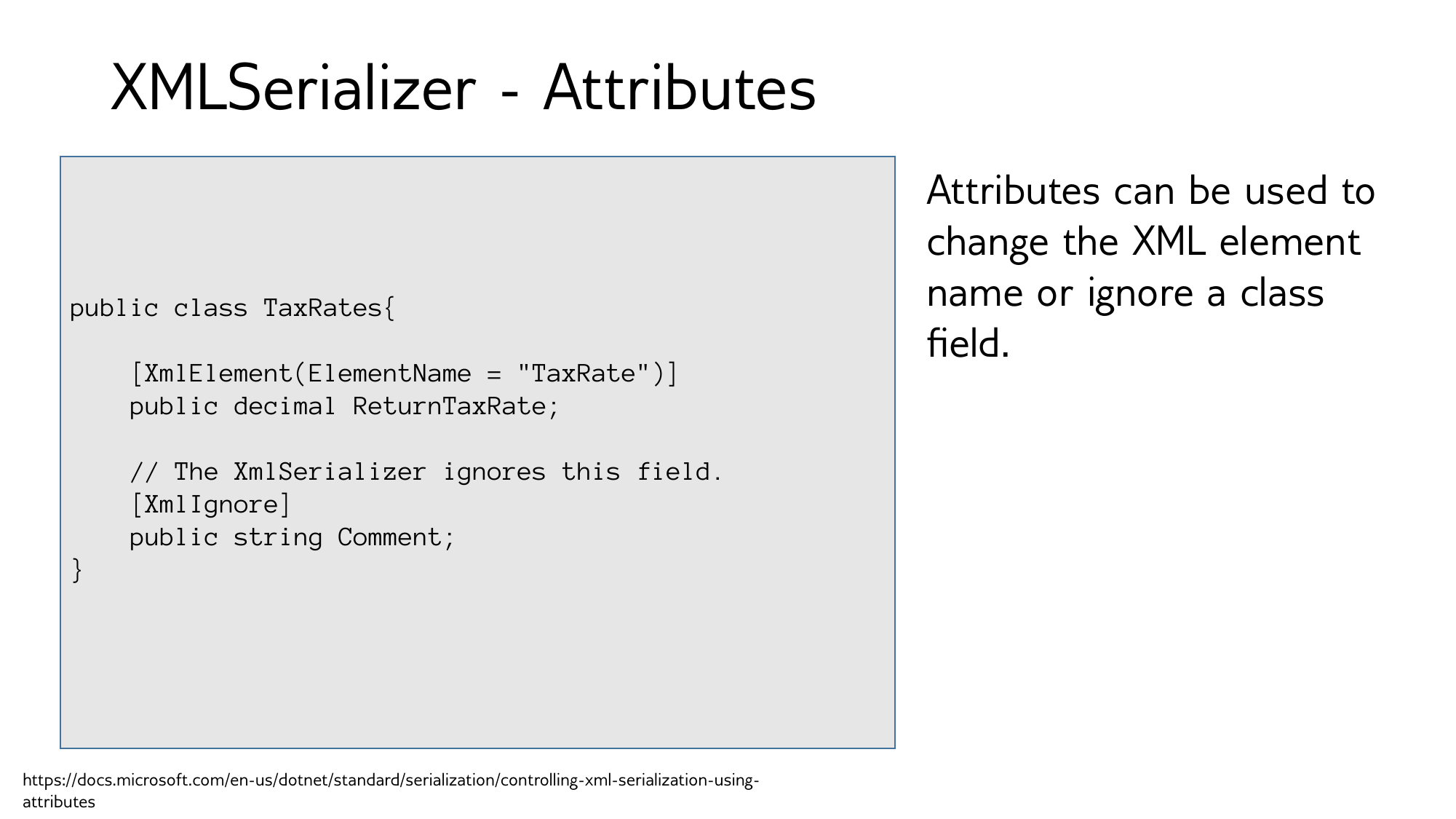

# XMLSerializer - Attributes
public class TaxRates{

    [XmlElement(ElementName = "TaxRate")]
    public decimal ReturnTaxRate;

    // The XmlSerializer ignores this field.
    [XmlIgnore]
    public string Comment;
}

Attributes can be used to change the XML element name or ignore a class field.
https://docs.microsoft.com/en-us/dotnet/standard/serialization/controlling-xml-serialization-using-attributes